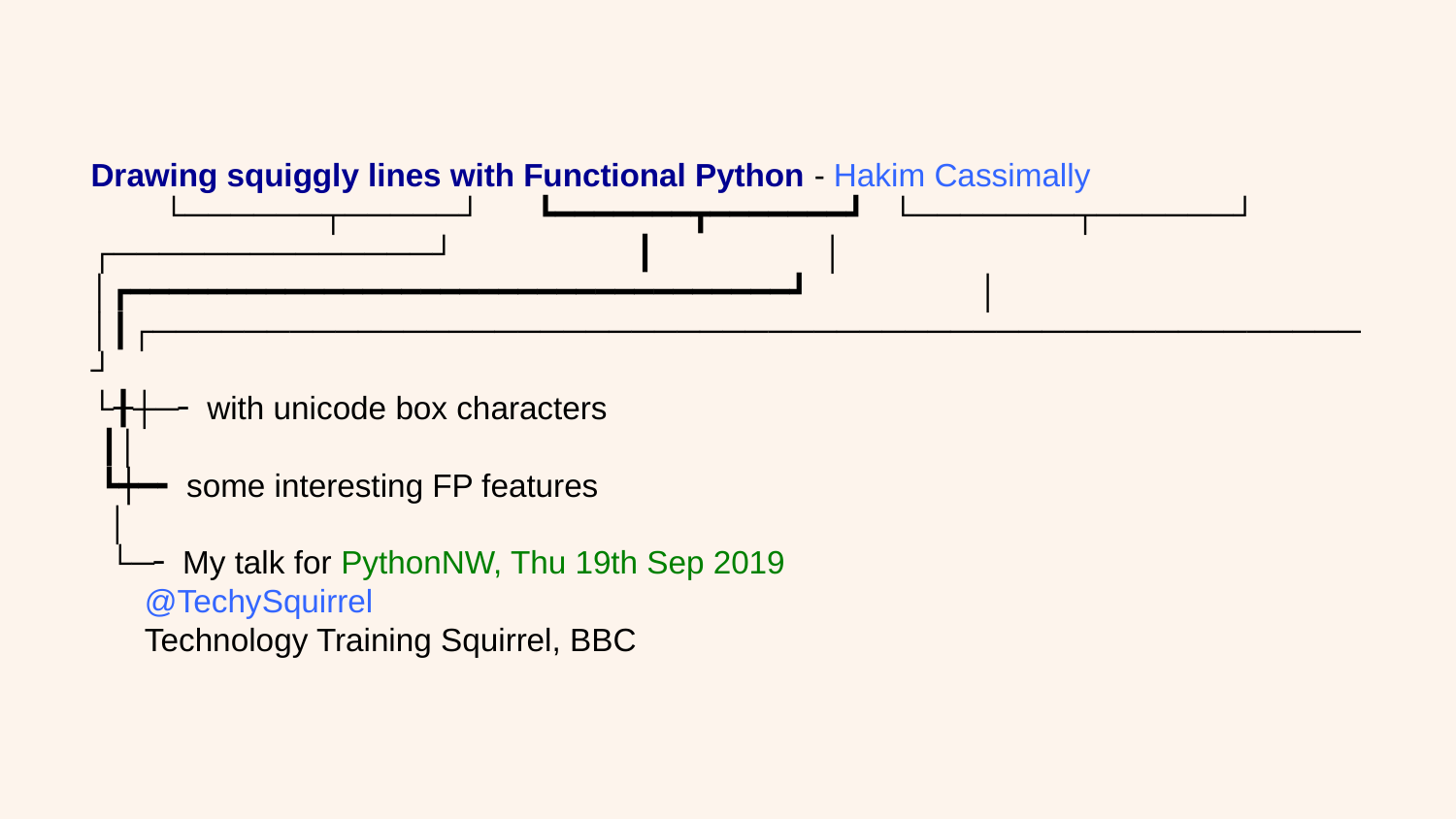

Drawing squiggly lines with Functional Python - Hakim Cassimally
        └──────┬─────┘      ┗━━━━━━━┳━━━━━━━┛   └───────┬──────┘
┌──────────────┘                    ┃                   │
│┏━━━━━━━━━━━━━━━━━━━━━━━━━━━━━━━━━━┛                   │
│┃┌─────────────────────────────────────────────────────┘
└╂┼─╴ with unicode box characters
 ┃│
 ┗┿━╸ some interesting FP features
  │
  └─╴ My talk for PythonNW, Thu 19th Sep 2019
      @TechySquirrel
      Technology Training Squirrel, BBC